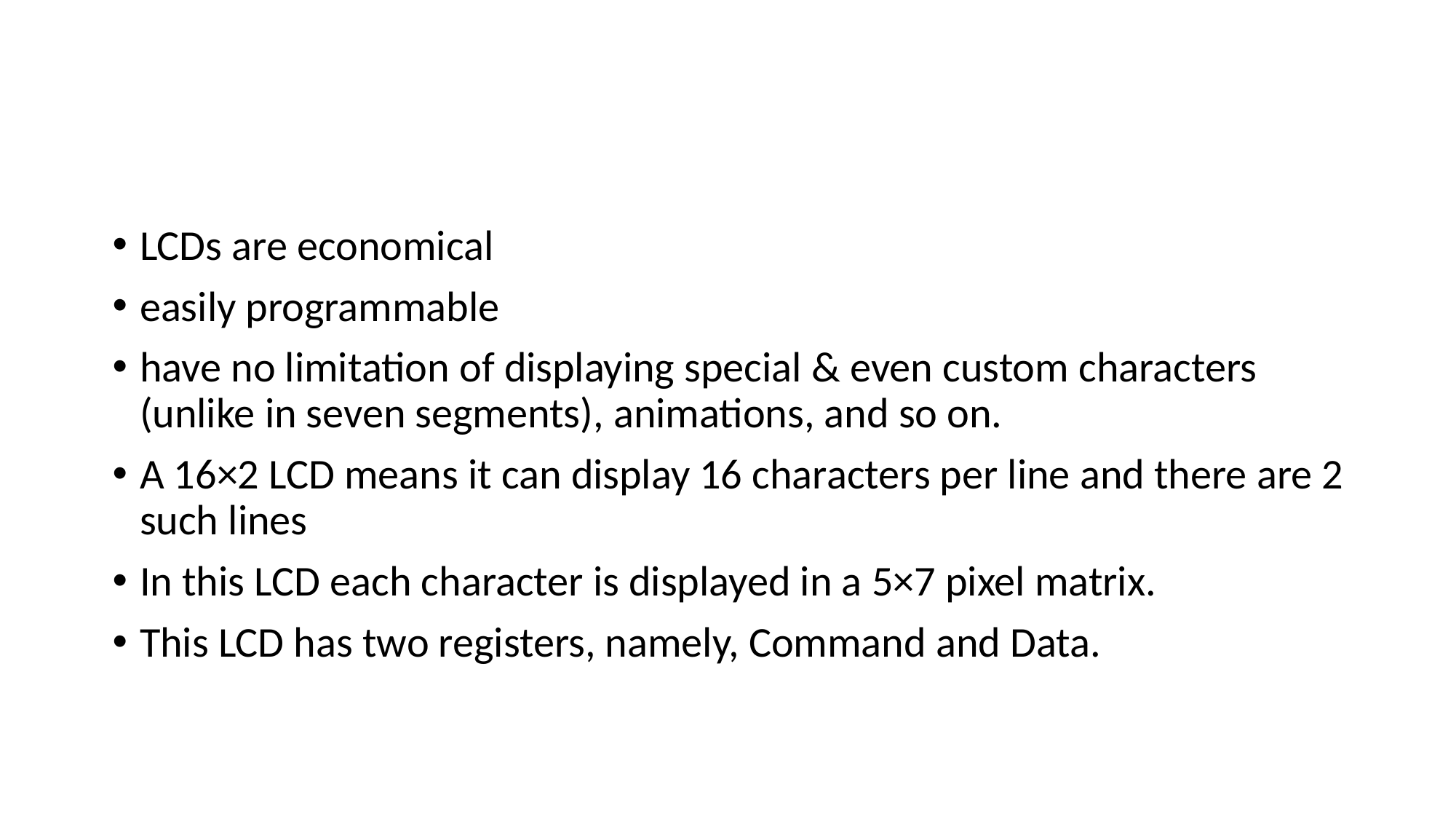

#
LCDs are economical
easily programmable
have no limitation of displaying special & even custom characters (unlike in seven segments), animations, and so on.
A 16×2 LCD means it can display 16 characters per line and there are 2 such lines
In this LCD each character is displayed in a 5×7 pixel matrix.
This LCD has two registers, namely, Command and Data.